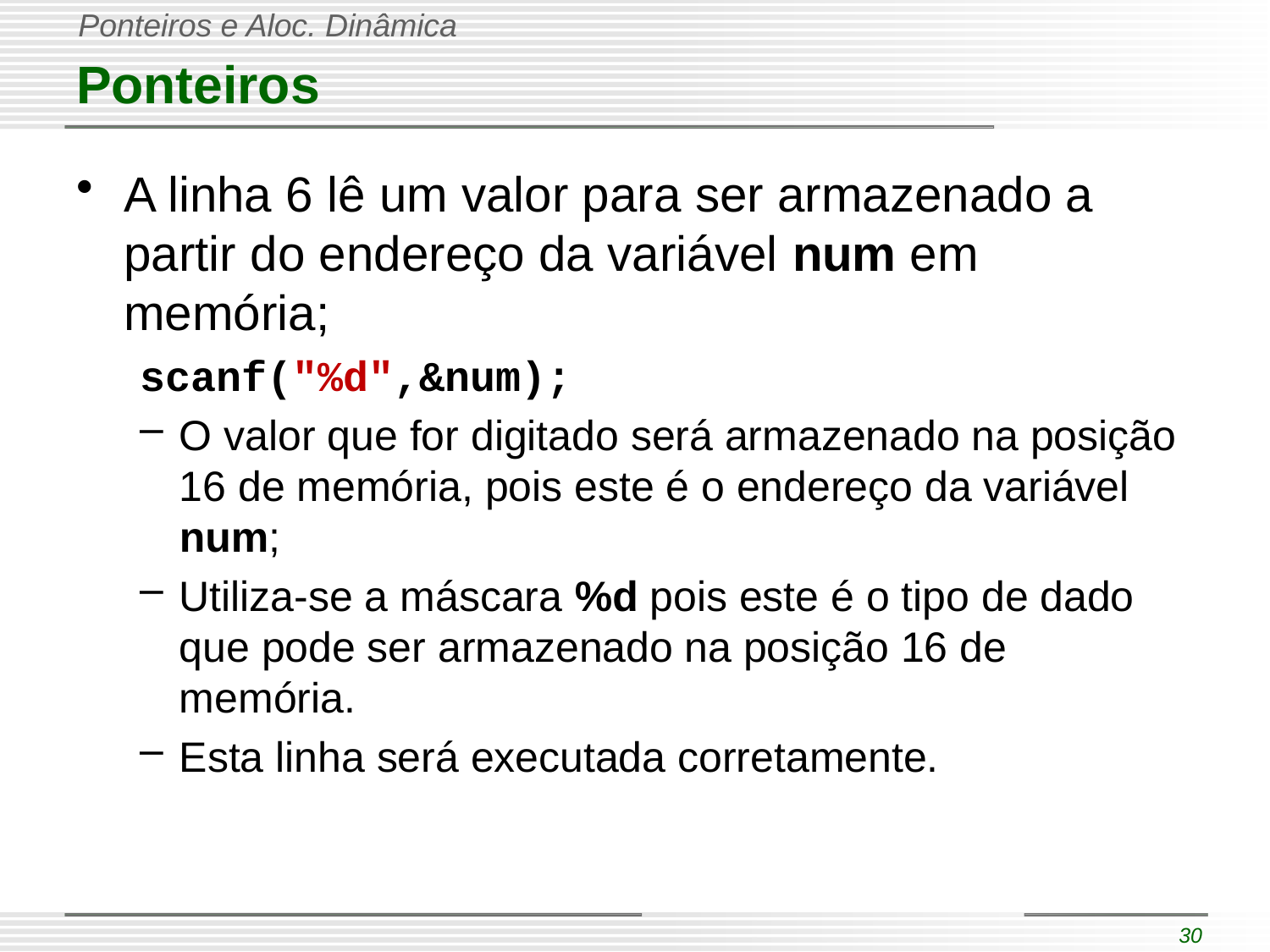

# Ponteiros
A linha 6 lê um valor para ser armazenado a partir do endereço da variável num em memória;
scanf("%d",&num);
O valor que for digitado será armazenado na posição 16 de memória, pois este é o endereço da variável num;
Utiliza-se a máscara %d pois este é o tipo de dado que pode ser armazenado na posição 16 de memória.
Esta linha será executada corretamente.